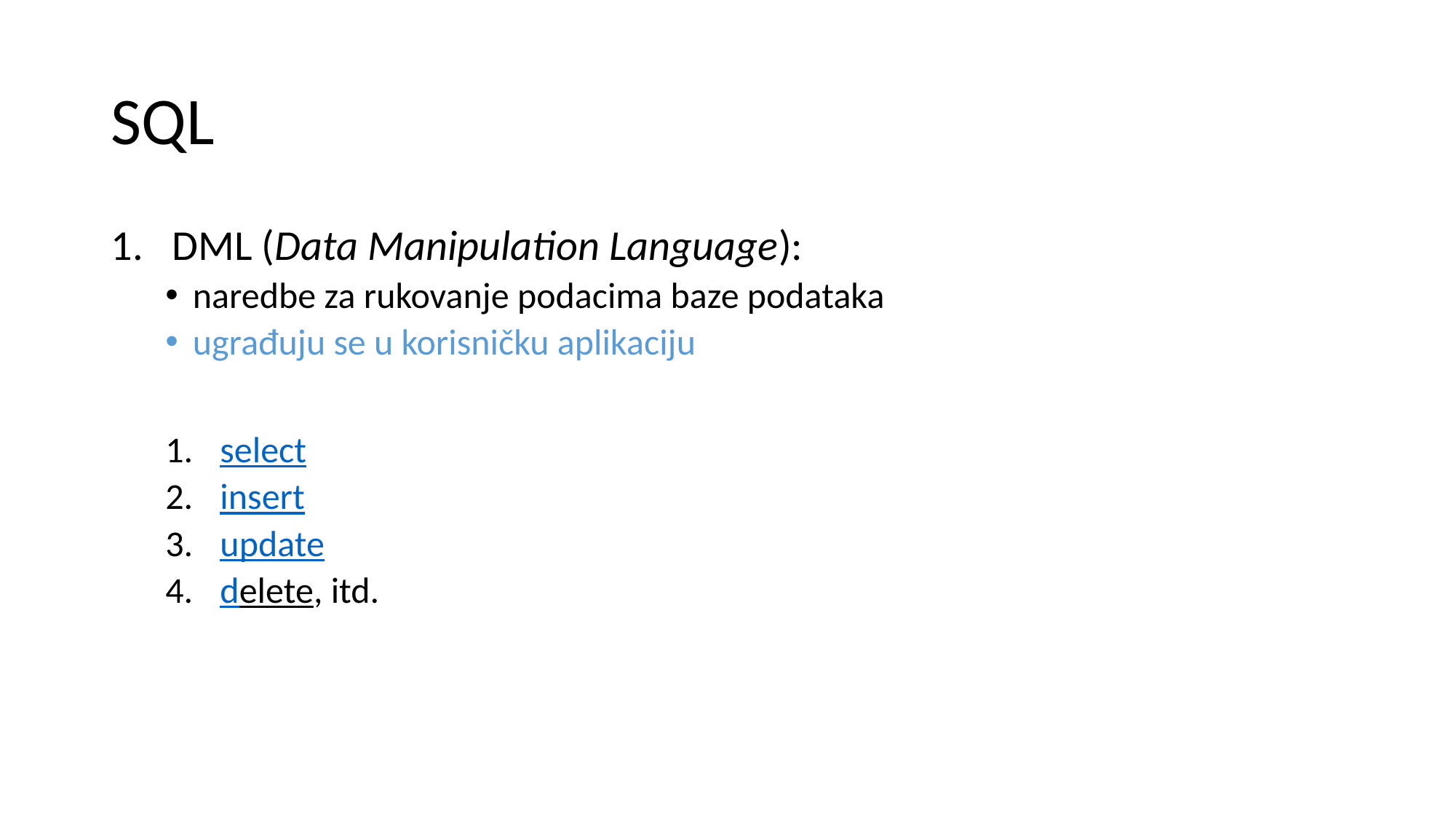

# SQL
DML (Data Manipulation Language):
naredbe za rukovanje podacima baze podataka
ugrađuju se u korisničku aplikaciju

select
insert
update
delete, itd.